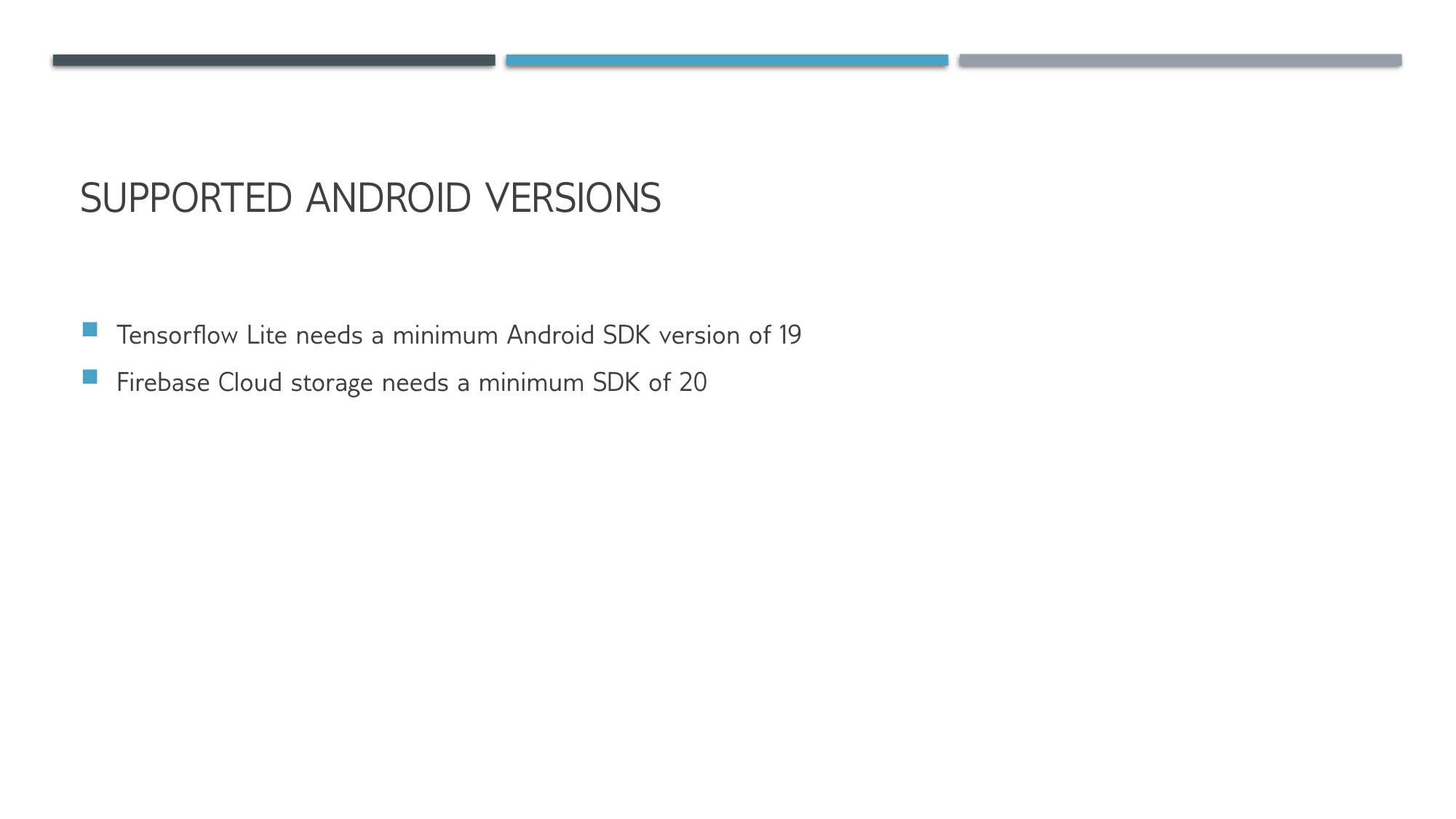

# Supported Android Versions
Tensorflow Lite needs a minimum Android SDK version of 19
Firebase Cloud storage needs a minimum SDK of 20